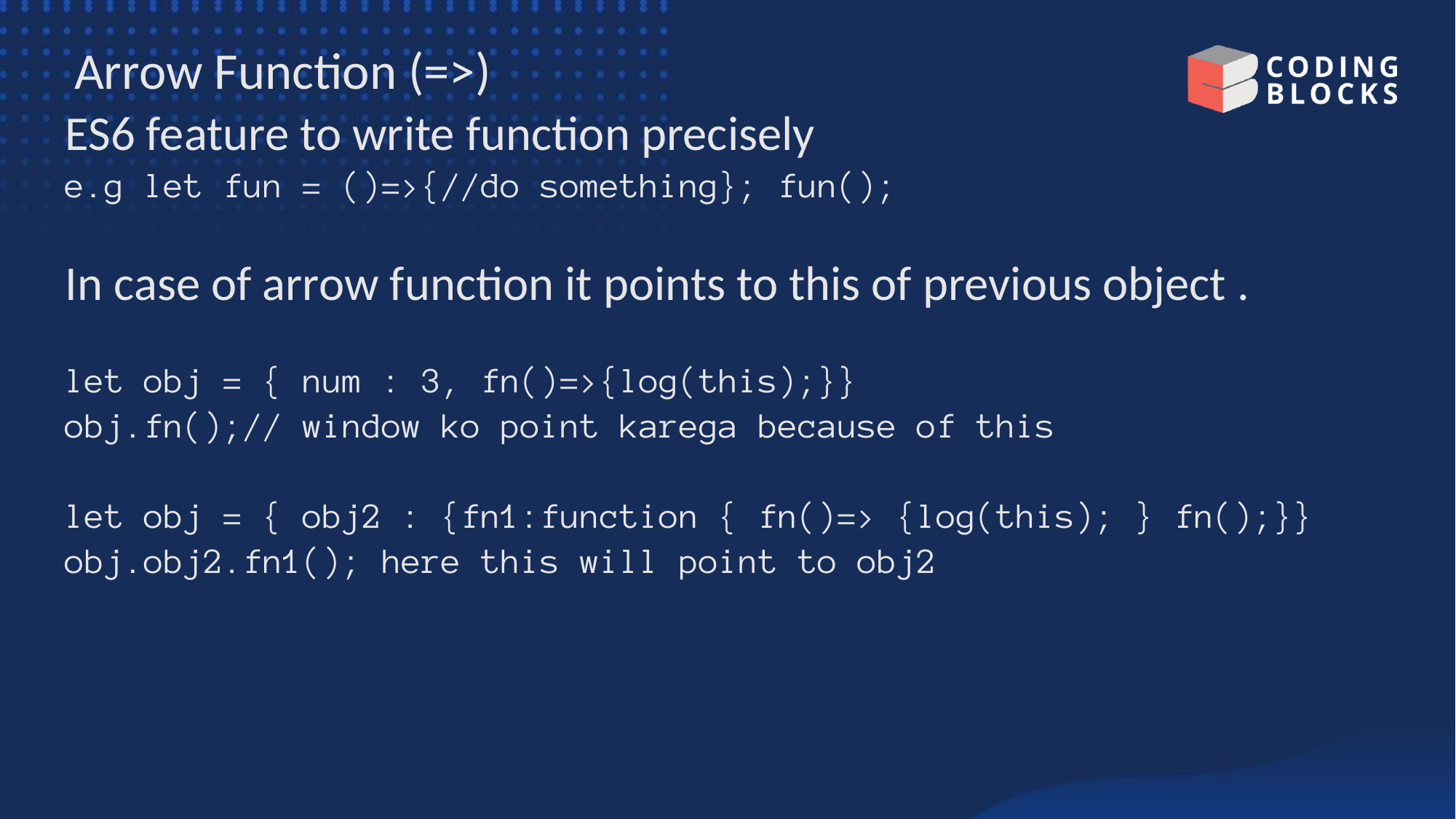

# Arrow Function (=>)
ES6 feature to write function precisely
e.g let fun = ()=>{//do something}; fun();

In case of arrow function it points to this of previous object .

let obj = { num : 3, fn()=>{log(this);}}
obj.fn();// window ko point karega because of this

let obj = { obj2 : {fn1:function { fn()=> {log(this); } fn();}}
obj.obj2.fn1(); here this will point to obj2